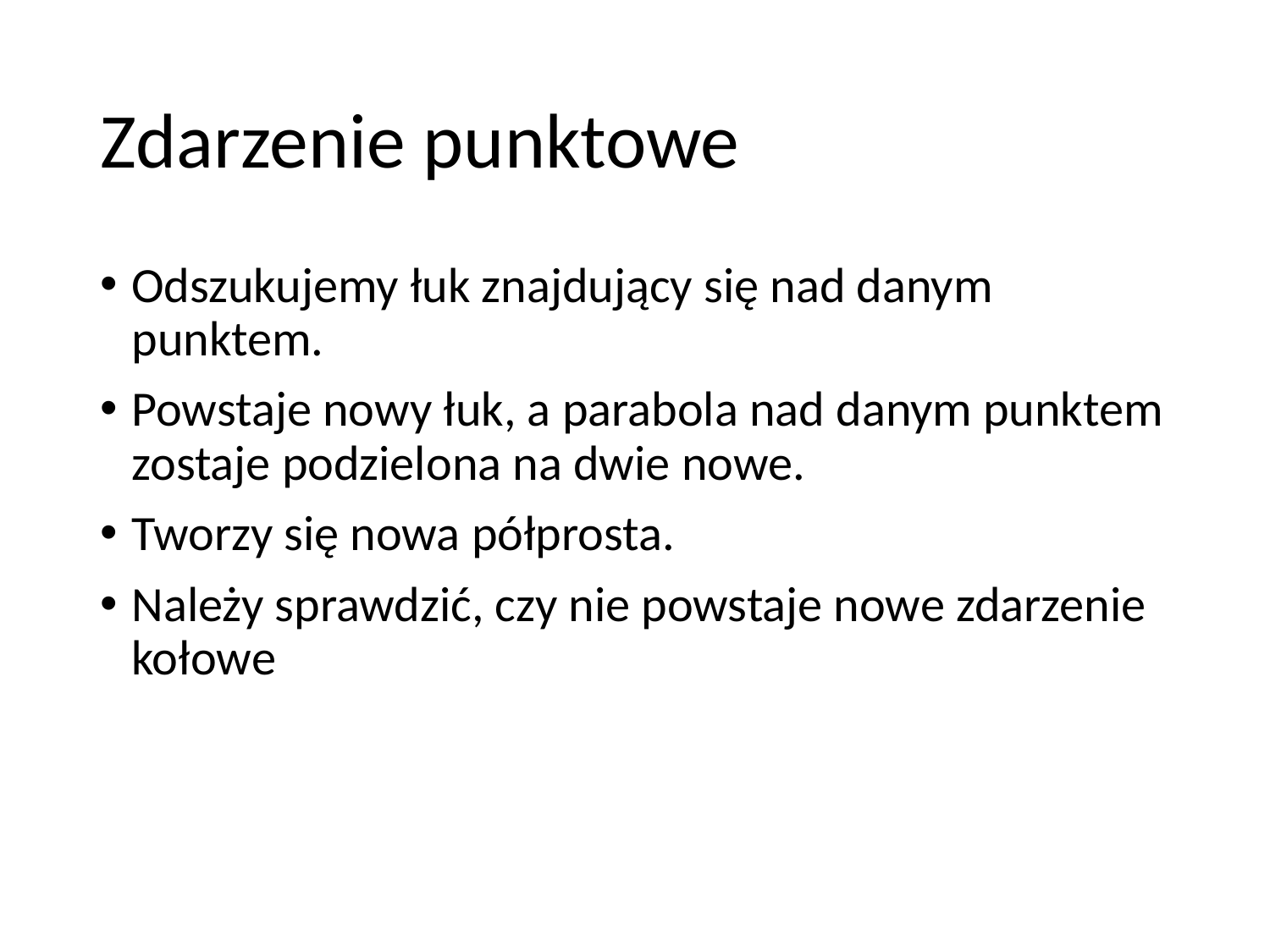

# Zdarzenie punktowe
Odszukujemy łuk znajdujący się nad danym punktem.
Powstaje nowy łuk, a parabola nad danym punktem zostaje podzielona na dwie nowe.
Tworzy się nowa półprosta.
Należy sprawdzić, czy nie powstaje nowe zdarzenie kołowe